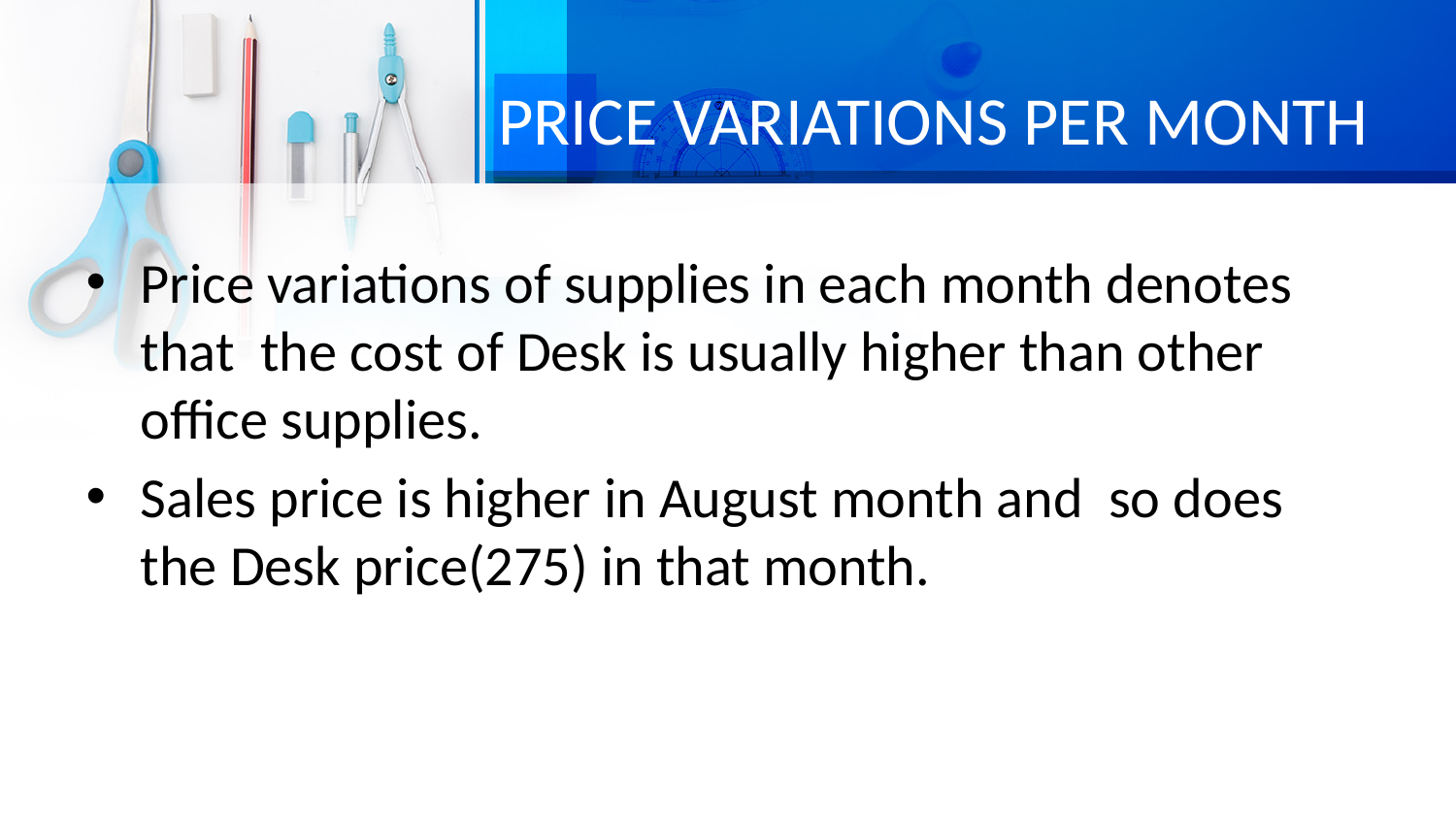

# PRICE VARIATIONS PER MONTH
Price variations of supplies in each month denotes that  the cost of Desk is usually higher than other office supplies.
Sales price is higher in August month and  so does the Desk price(275) in that month.